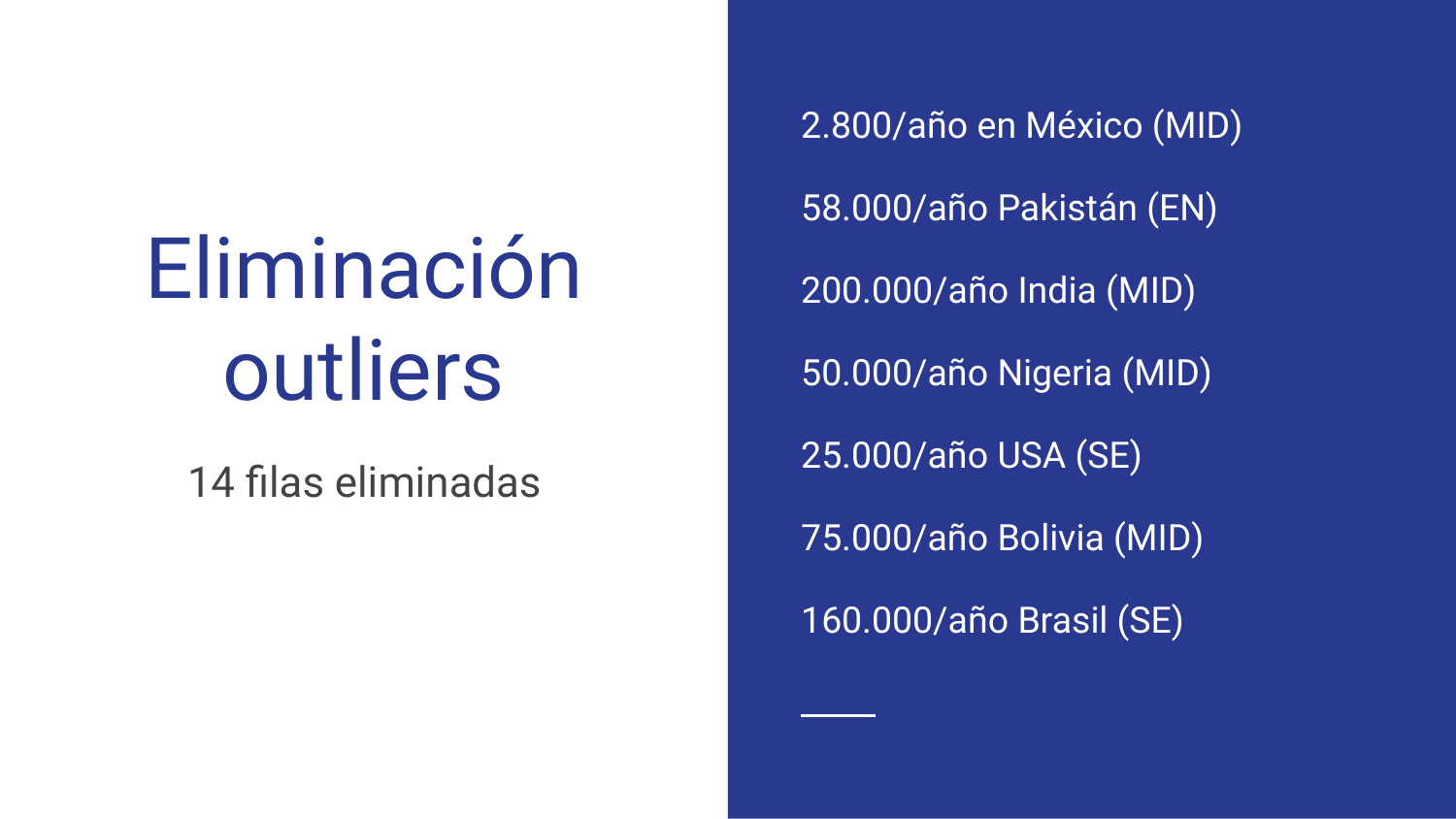

2.800/año en México (MID)
58.000/año Pakistán (EN)
200.000/año India (MID)
50.000/año Nigeria (MID)
25.000/año USA (SE)
75.000/año Bolivia (MID)
160.000/año Brasil (SE)

# Eliminación outliers
14 filas eliminadas